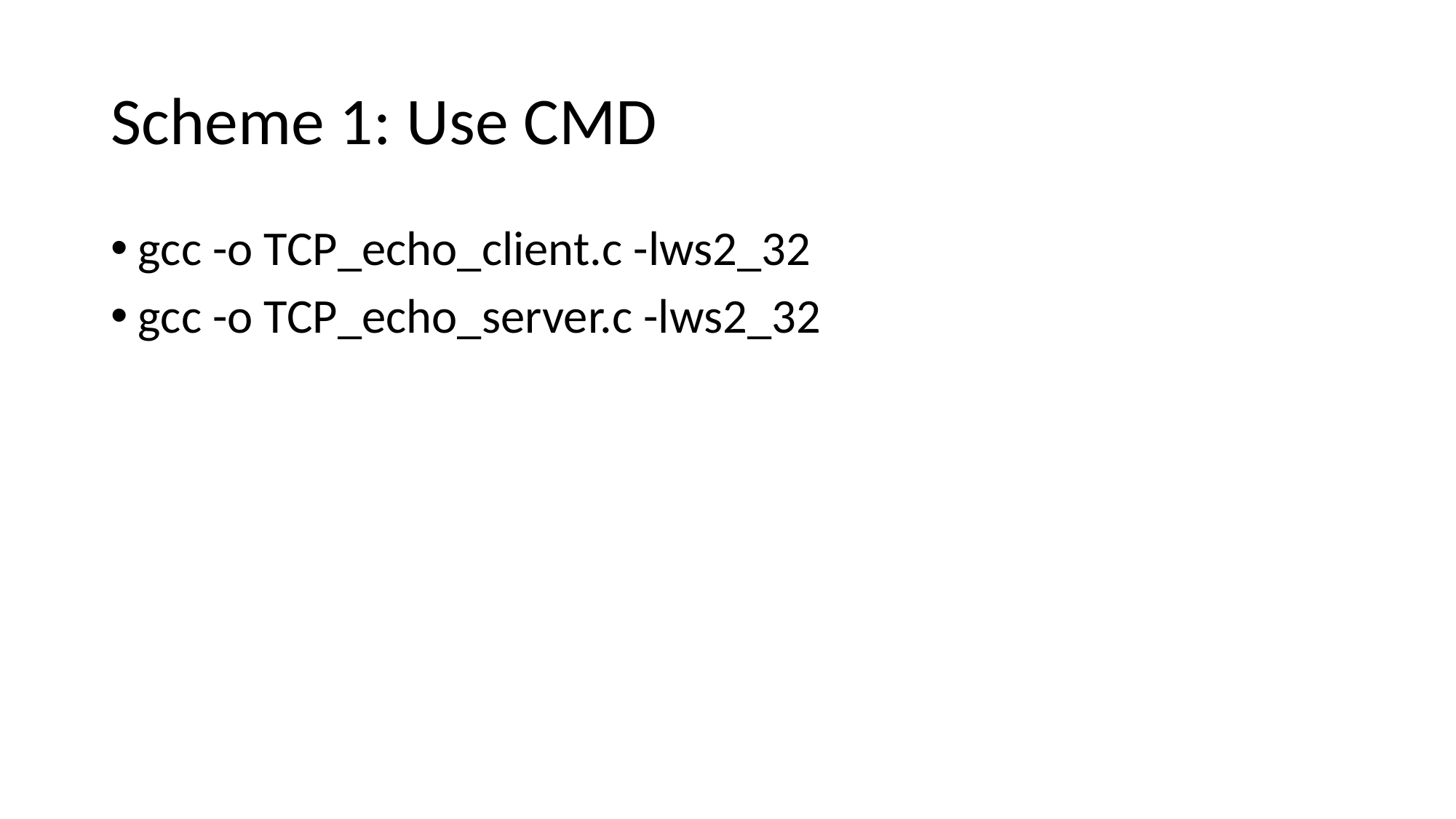

# Scheme 1: Use CMD
gcc -o TCP_echo_client.c -lws2_32
gcc -o TCP_echo_server.c -lws2_32